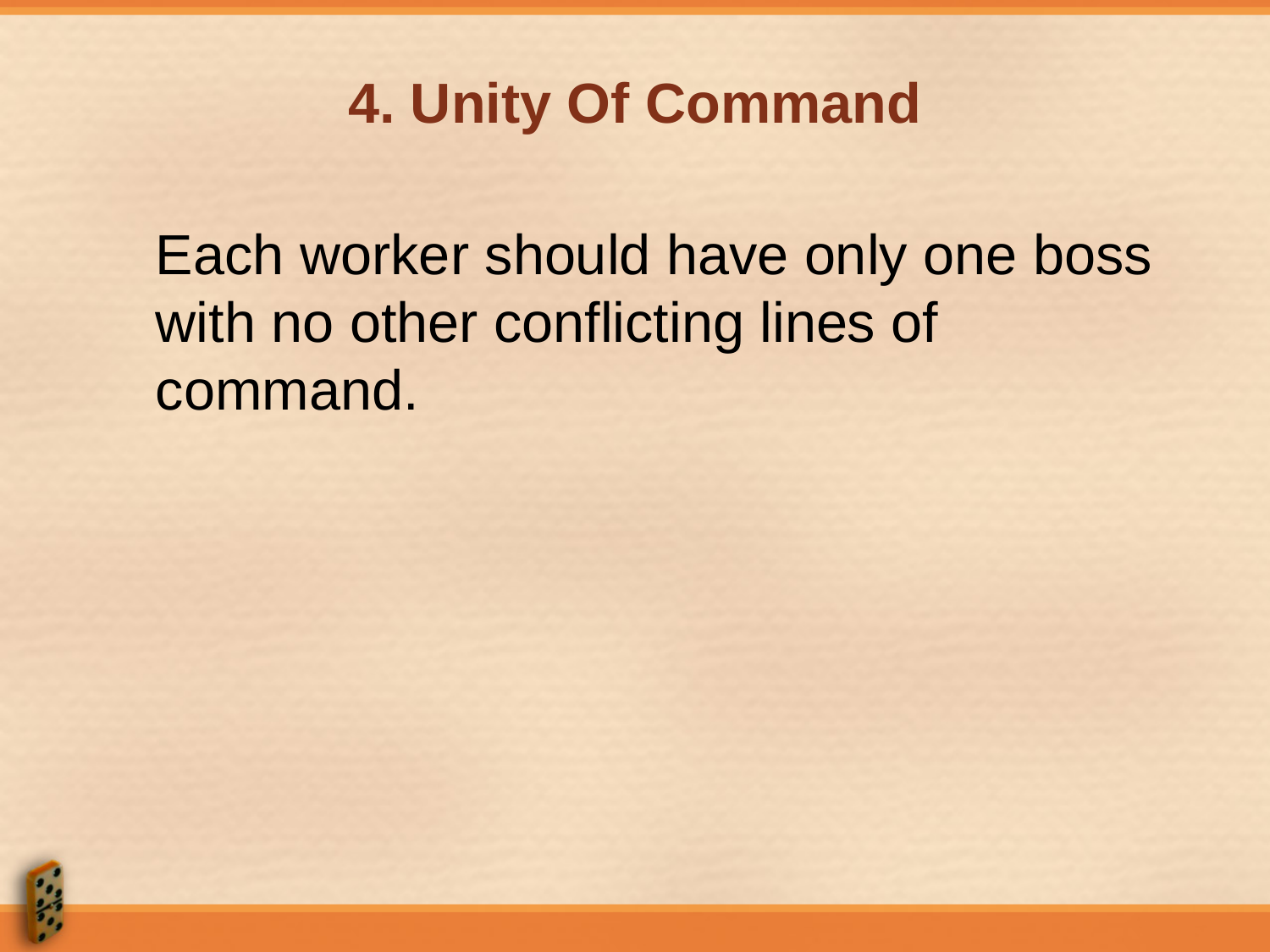

# 4. Unity Of Command
	Each worker should have only one boss with no other conflicting lines of command.